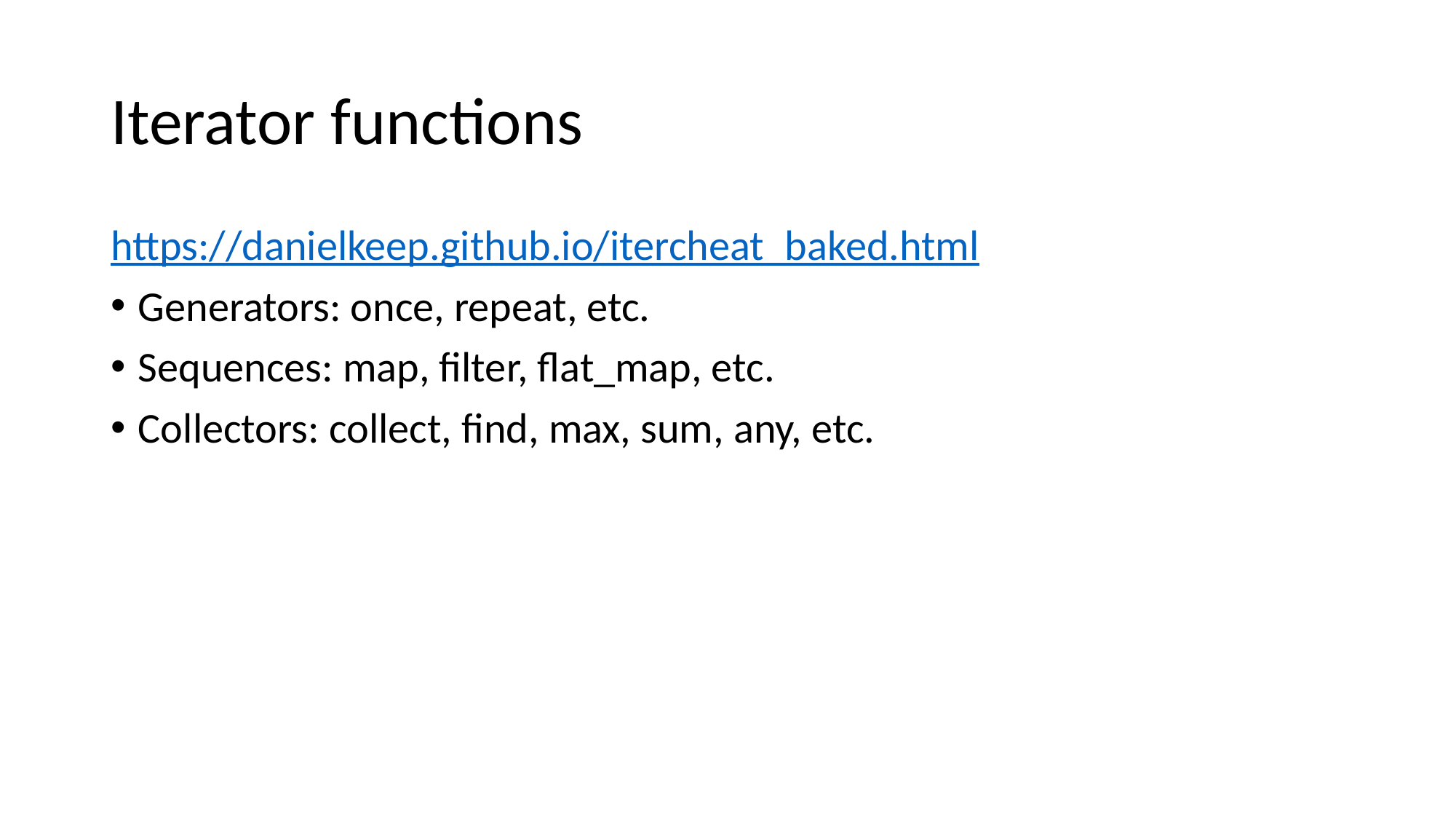

# Iterator functions
https://danielkeep.github.io/itercheat_baked.html
Generators: once, repeat, etc.
Sequences: map, filter, flat_map, etc.
Collectors: collect, find, max, sum, any, etc.